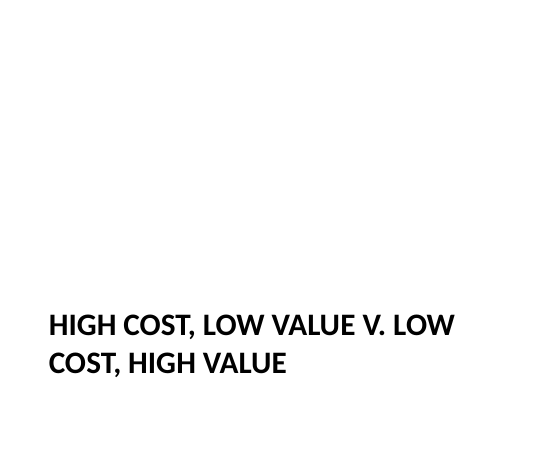

# High Cost, LOW Value v. Low Cost, HIGH Value